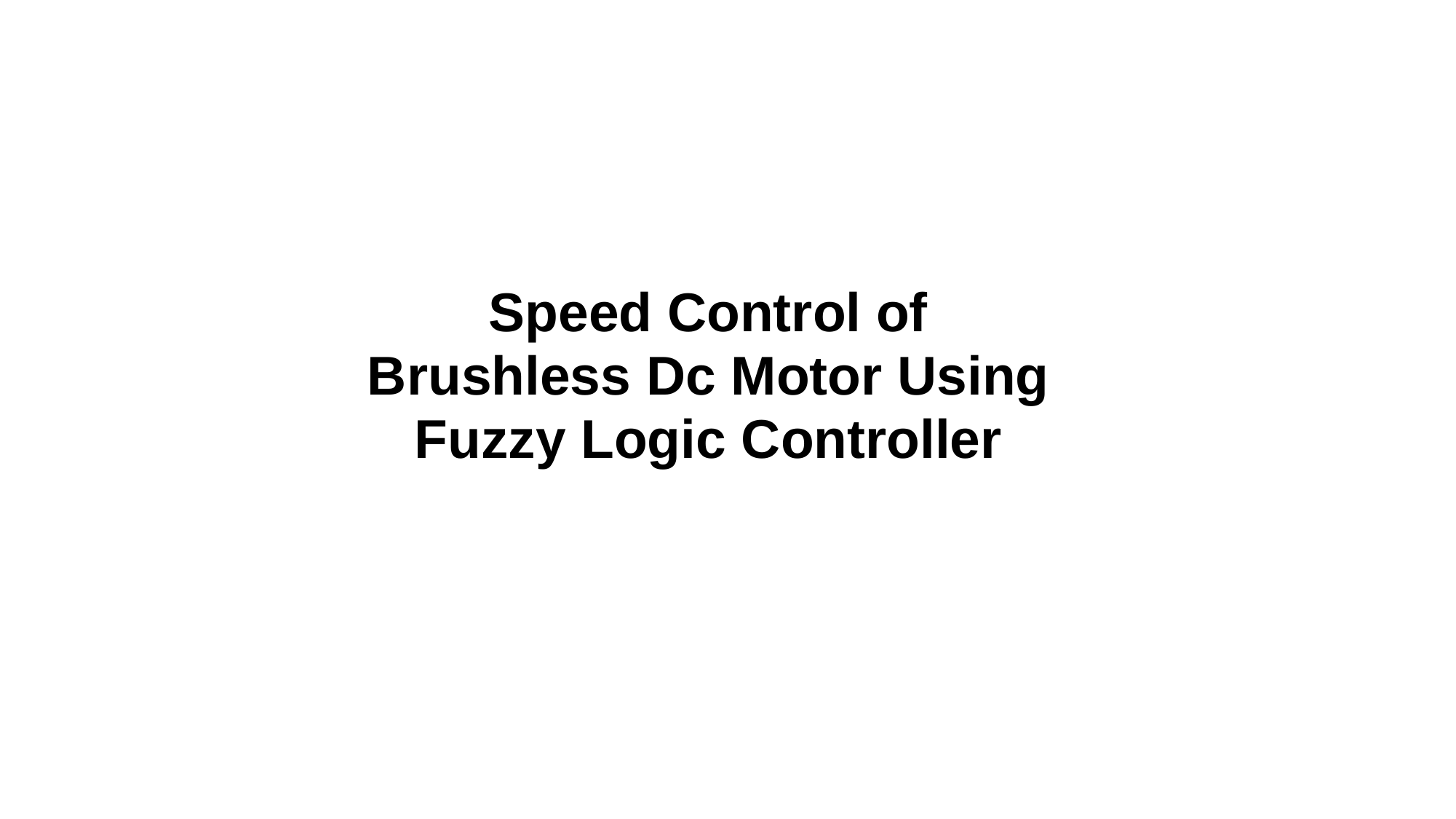

Speed Control of Brushless Dc Motor Using Fuzzy Logic Controller